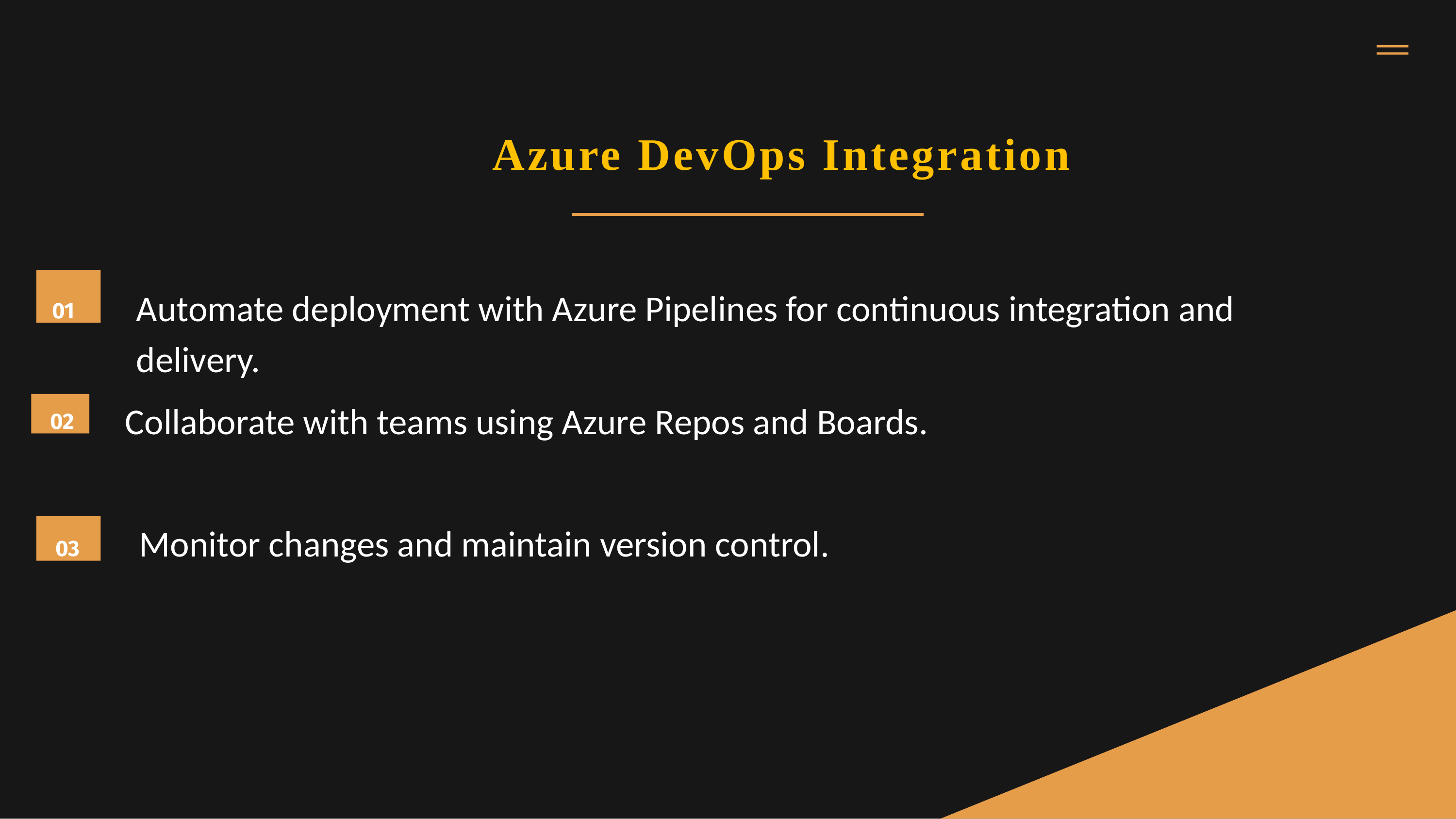

# Azure DevOps Integration

01
Automate deployment with Azure Pipelines for continuous integration and delivery.

Collaborate with teams using Azure Repos and Boards.
02
Monitor changes and maintain version control.

03